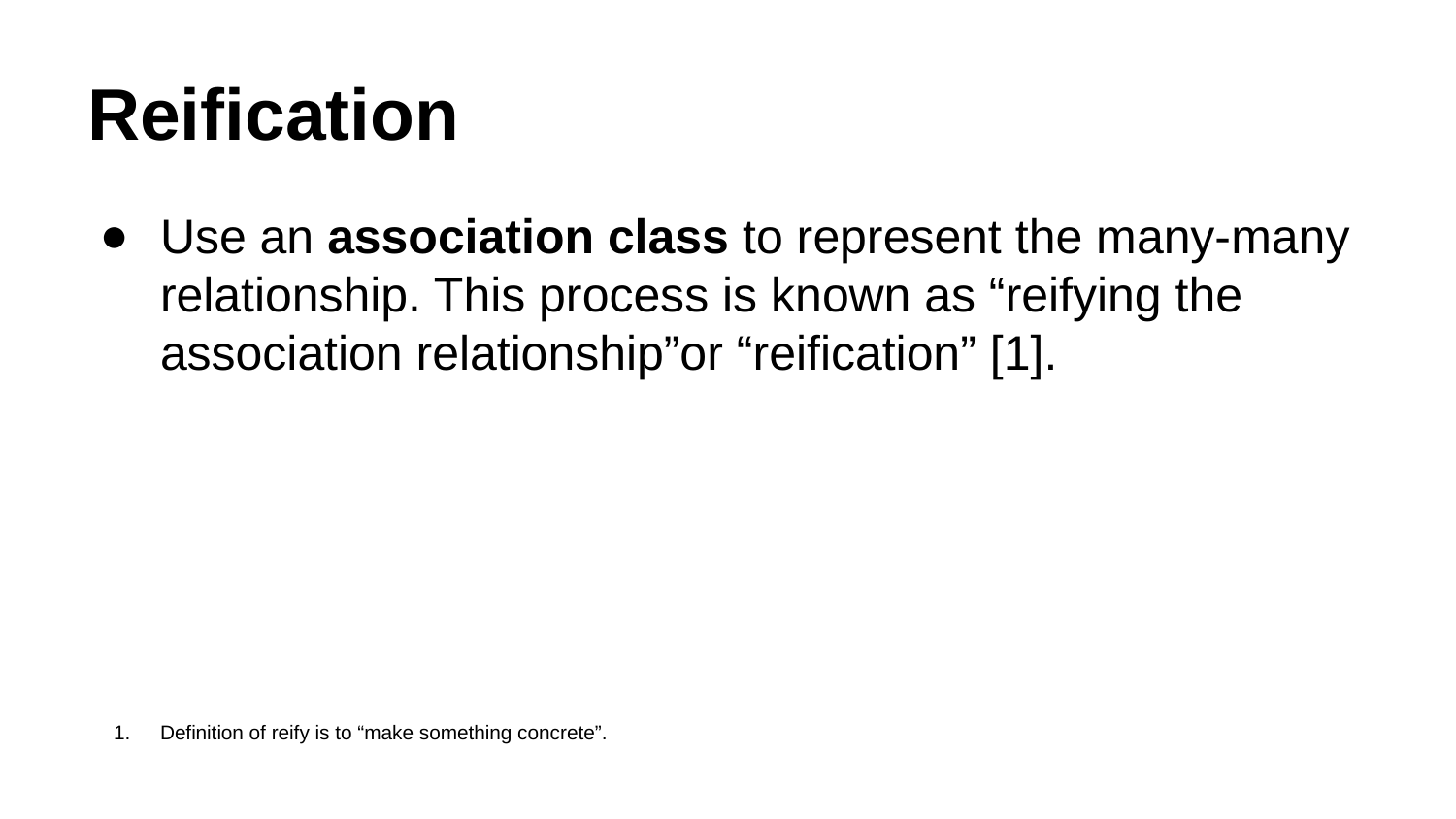

# Reification
Use an association class to represent the many-many relationship. This process is known as “reifying the association relationship”or “reification” [1].

Definition of reify is to “make something concrete”.